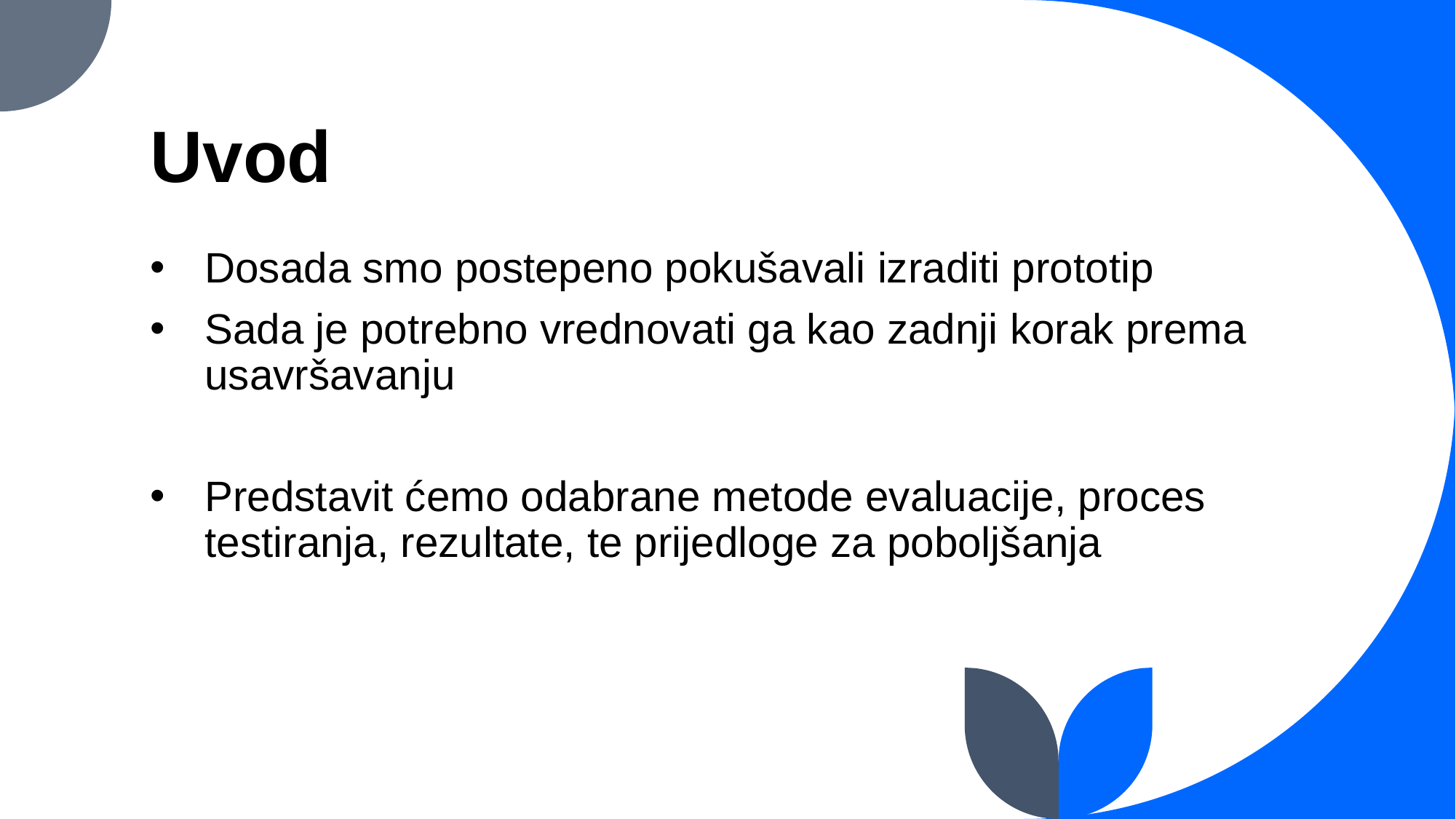

# Uvod
Dosada smo postepeno pokušavali izraditi prototip
Sada je potrebno vrednovati ga kao zadnji korak prema usavršavanju

Predstavit ćemo odabrane metode evaluacije, proces testiranja, rezultate, te prijedloge za poboljšanja